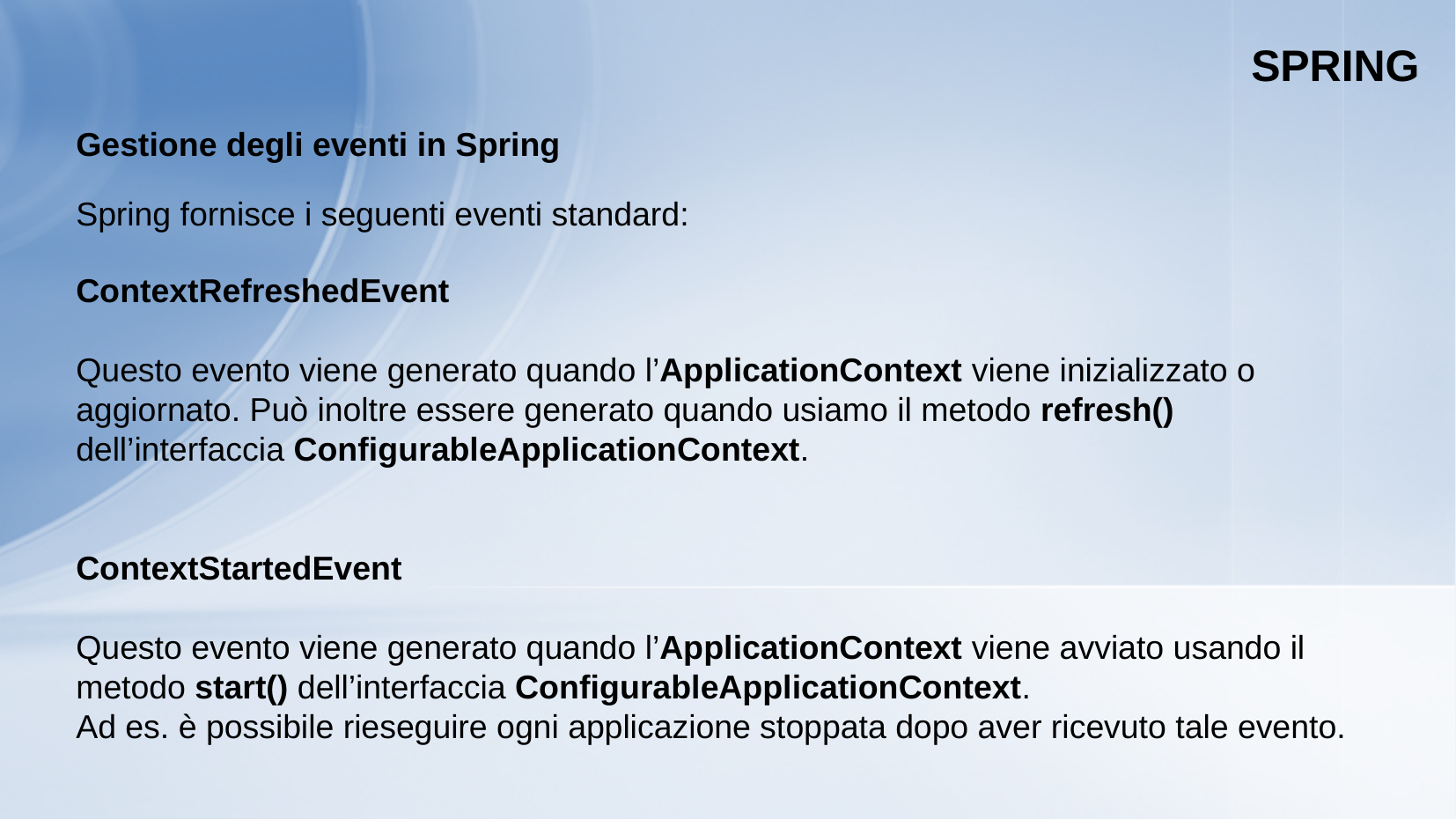

SPRING
Gestione degli eventi in Spring
Spring fornisce i seguenti eventi standard:
ContextRefreshedEvent

Questo evento viene generato quando l’ApplicationContext viene inizializzato o aggiornato. Può inoltre essere generato quando usiamo il metodo refresh() dell’interfaccia ConfigurableApplicationContext.

ContextStartedEvent

Questo evento viene generato quando l’ApplicationContext viene avviato usando il metodo start() dell’interfaccia ConfigurableApplicationContext.
Ad es. è possibile rieseguire ogni applicazione stoppata dopo aver ricevuto tale evento.